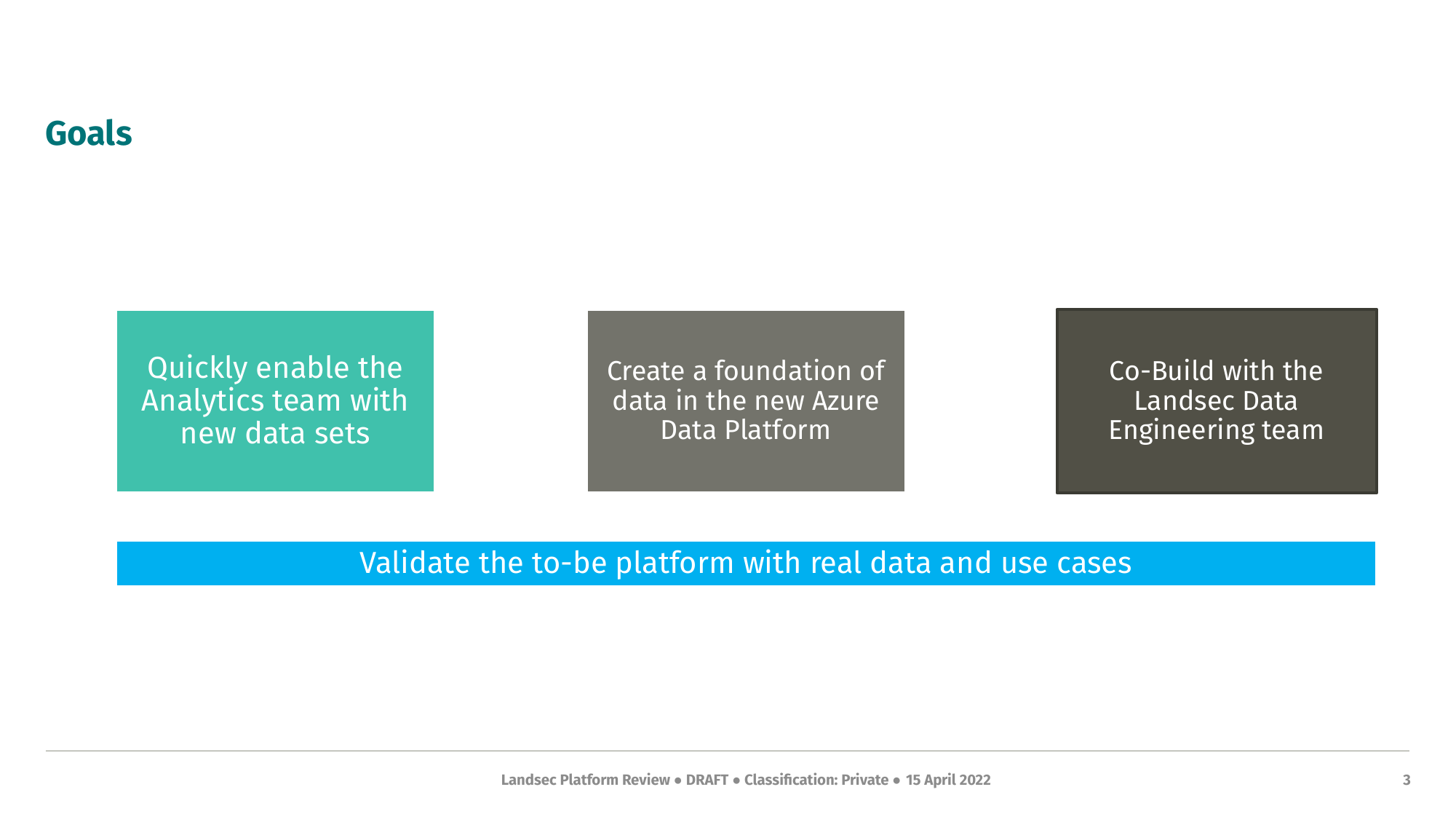

Goals
Co-Build with the Landsec Data Engineering team
Quickly enable the Analytics team with new data sets
Create a foundation of data in the new Azure Data Platform
Validate the to-be platform with real data and use cases
Landsec Platform Review ● DRAFT ● Classification: Private ●
15 April 2022
3